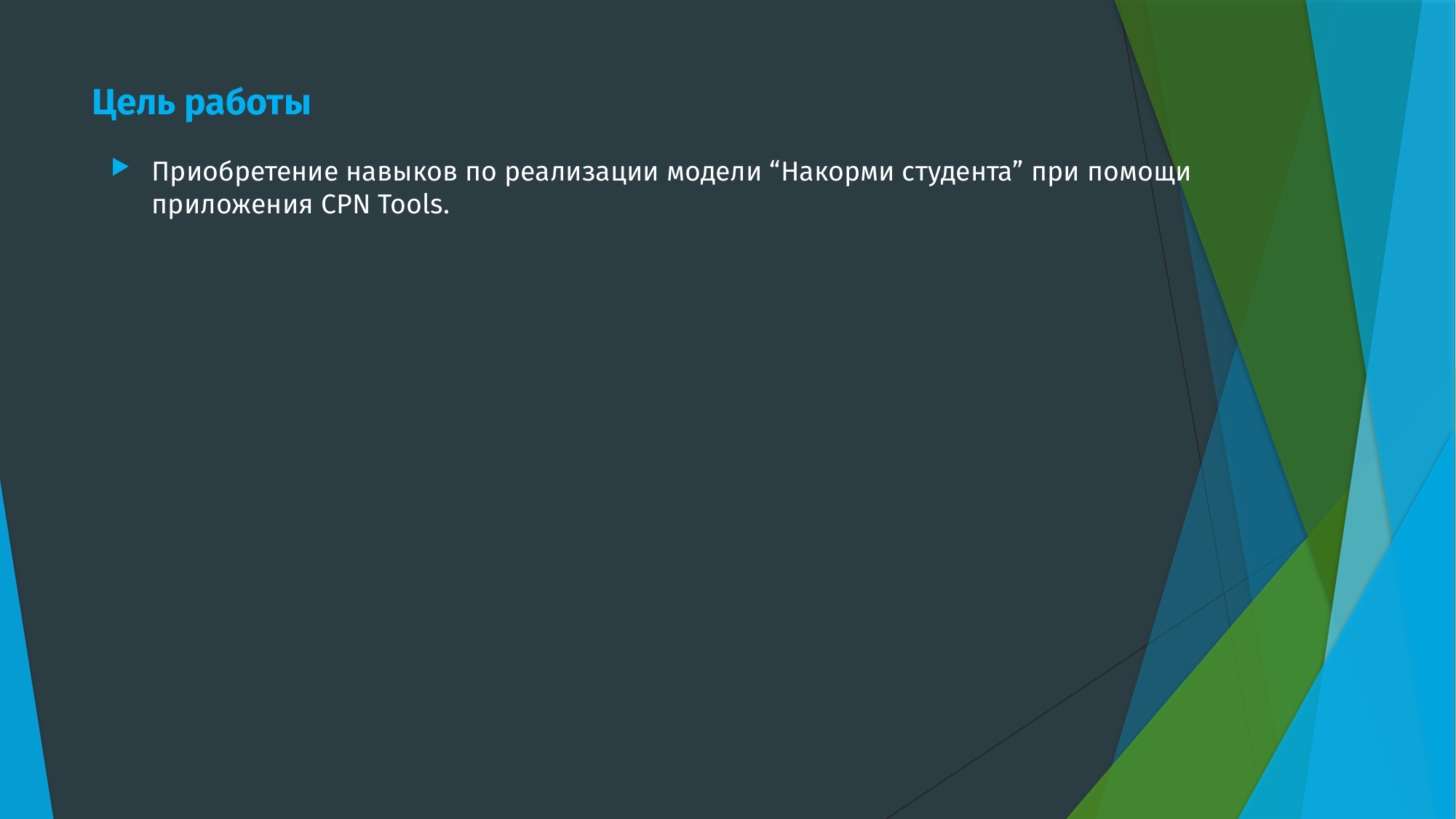

# Цель работы
Приобретение навыков по реализации модели “Накорми студента” при помощи приложения CPN Tools.